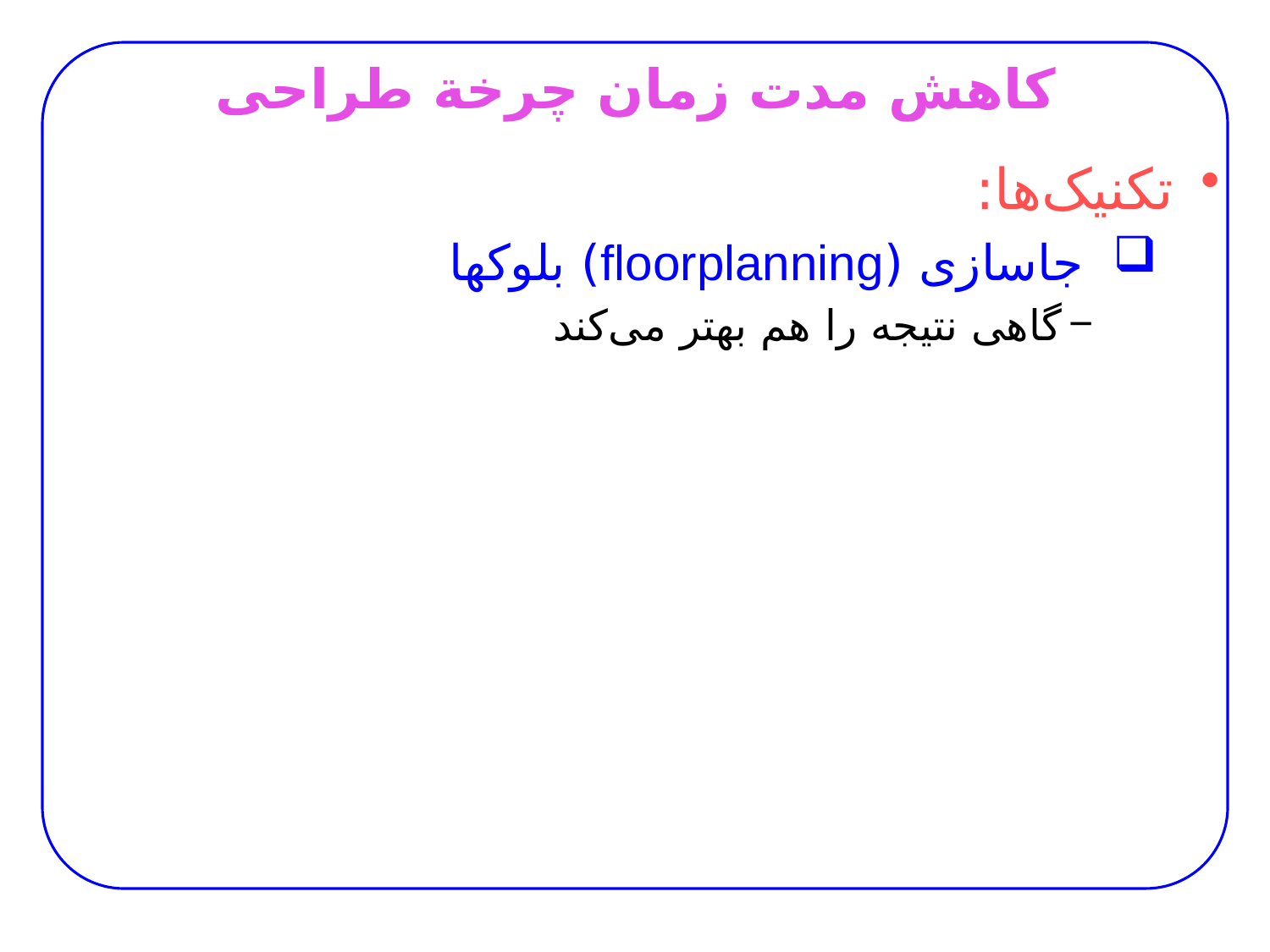

# کاهش مدت زمان چرخة طراحی
تکنیک‌ها:
جاسازی (floorplanning) بلوک­ها
گاهی نتیجه را هم بهتر می‌کند